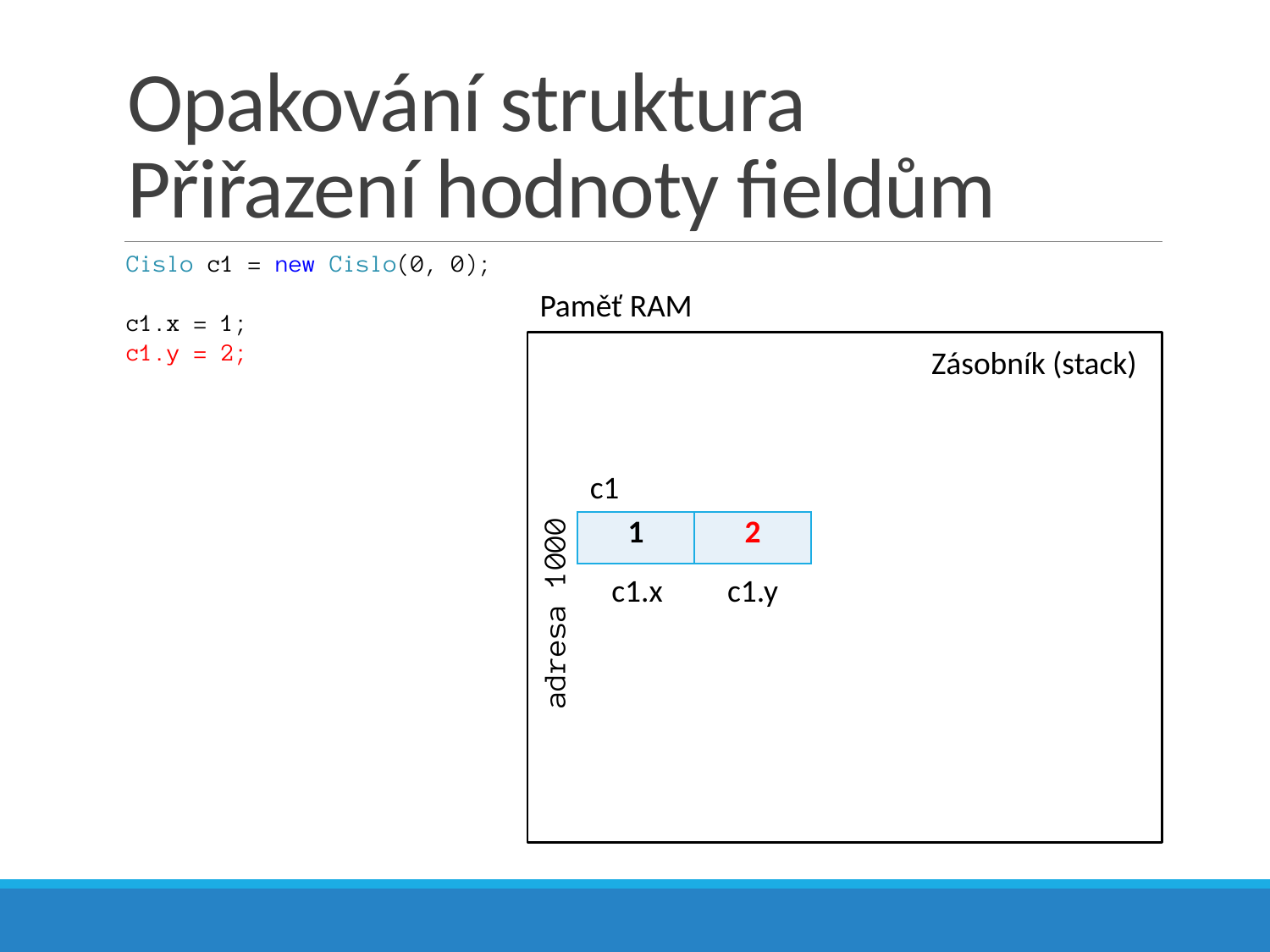

# Opakování struktura Přiřazení hodnoty fieldům
Cislo c1 = new Cislo(0, 0);

c1.x = 1;
c1.y = 2;
Paměť RAM

Zásobník (stack)
c1
| 1 | 2 |
| --- | --- |
   c1.x         c1.y
adresa 1000